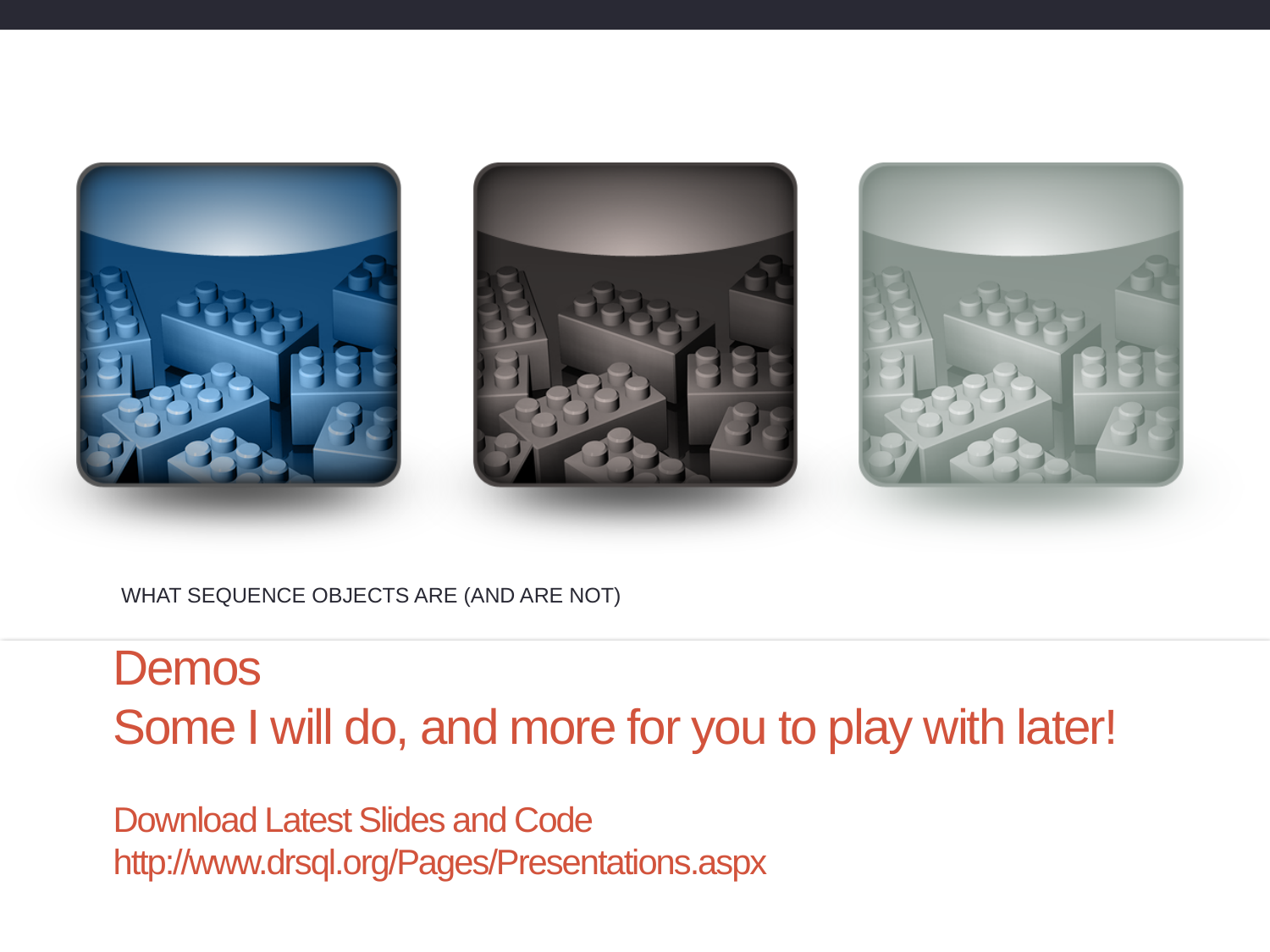

What Sequence Objects Are (And Are Not)
# Demos Some I will do, and more for you to play with later! Download Latest Slides and Code http://www.drsql.org/Pages/Presentations.aspx